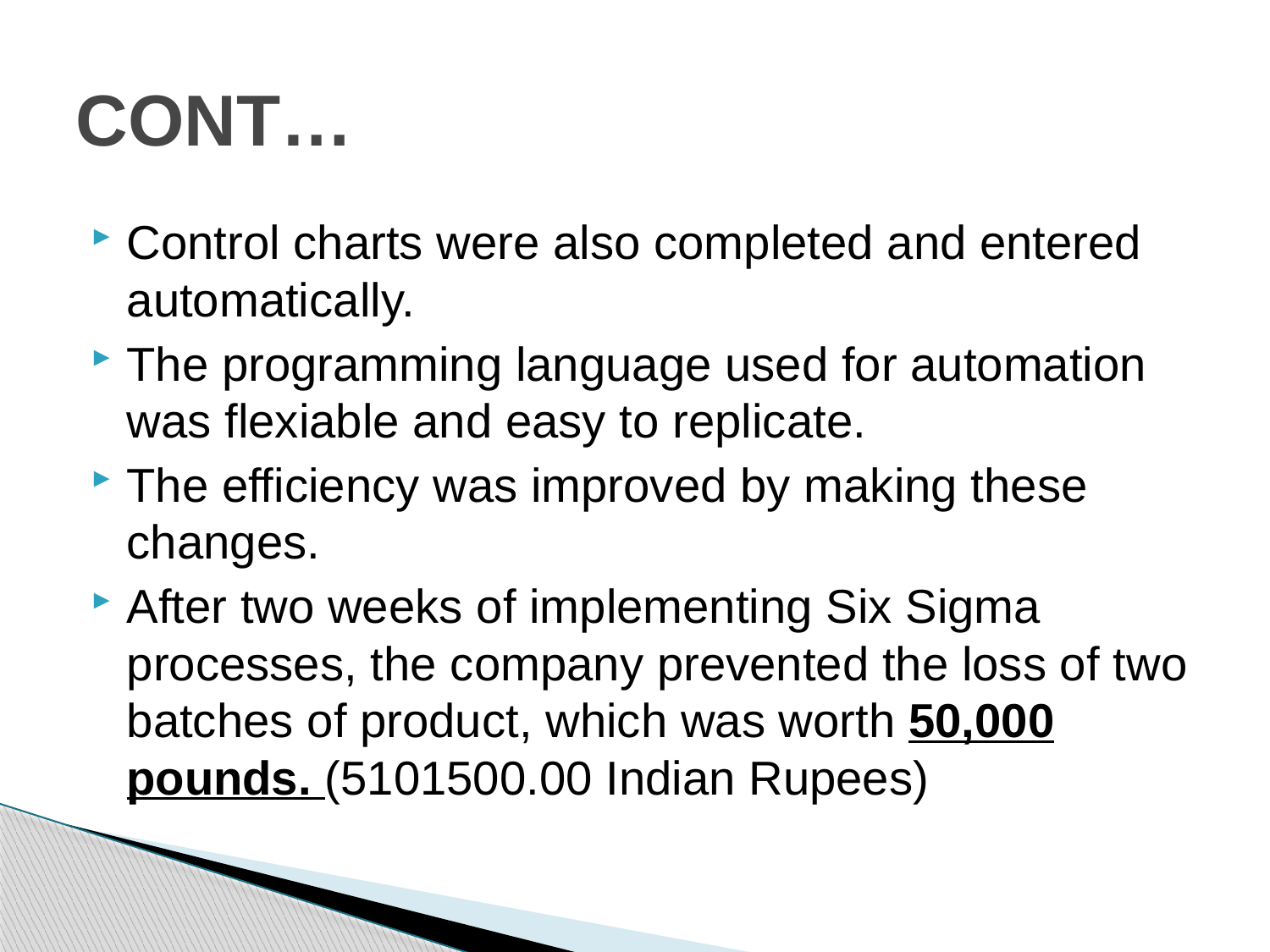

# CONT…
Control charts were also completed and entered automatically.
The programming language used for automation was flexiable and easy to replicate.
The efficiency was improved by making these changes.
After two weeks of implementing Six Sigma processes, the company prevented the loss of two batches of product, which was worth 50,000 pounds. (5101500.00 Indian Rupees)